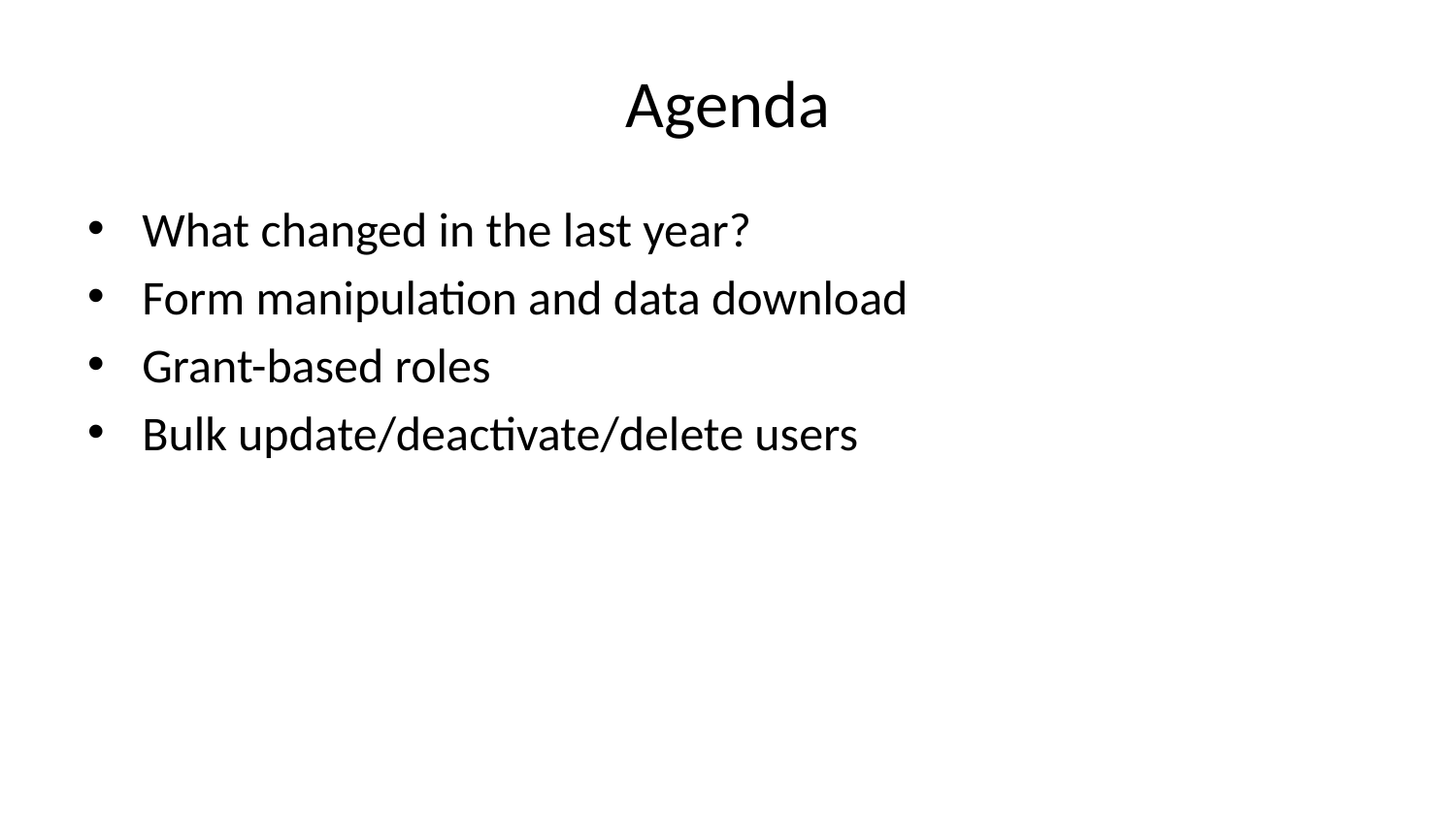

# Agenda
What changed in the last year?
Form manipulation and data download
Grant-based roles
Bulk update/deactivate/delete users